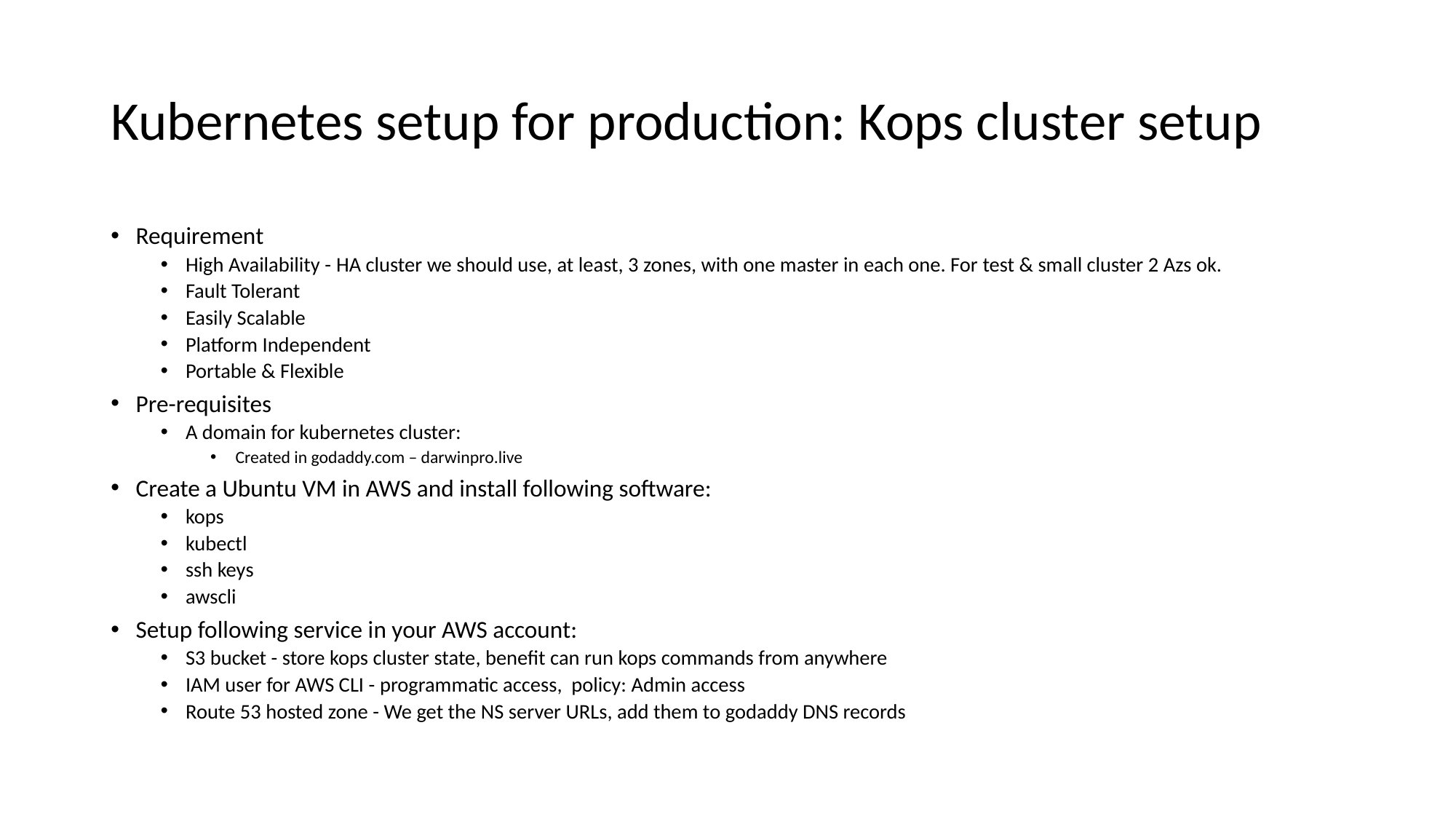

# Kubernetes setup for production: Kops cluster setup
Requirement
High Availability - HA cluster we should use, at least, 3 zones, with one master in each one. For test & small cluster 2 Azs ok.
Fault Tolerant
Easily Scalable
Platform Independent
Portable & Flexible
Pre-requisites
A domain for kubernetes cluster:
Created in godaddy.com – darwinpro.live
Create a Ubuntu VM in AWS and install following software:
kops
kubectl
ssh keys
awscli
Setup following service in your AWS account:
S3 bucket - store kops cluster state, benefit can run kops commands from anywhere
IAM user for AWS CLI - programmatic access,  policy: Admin access
Route 53 hosted zone - We get the NS server URLs, add them to godaddy DNS records